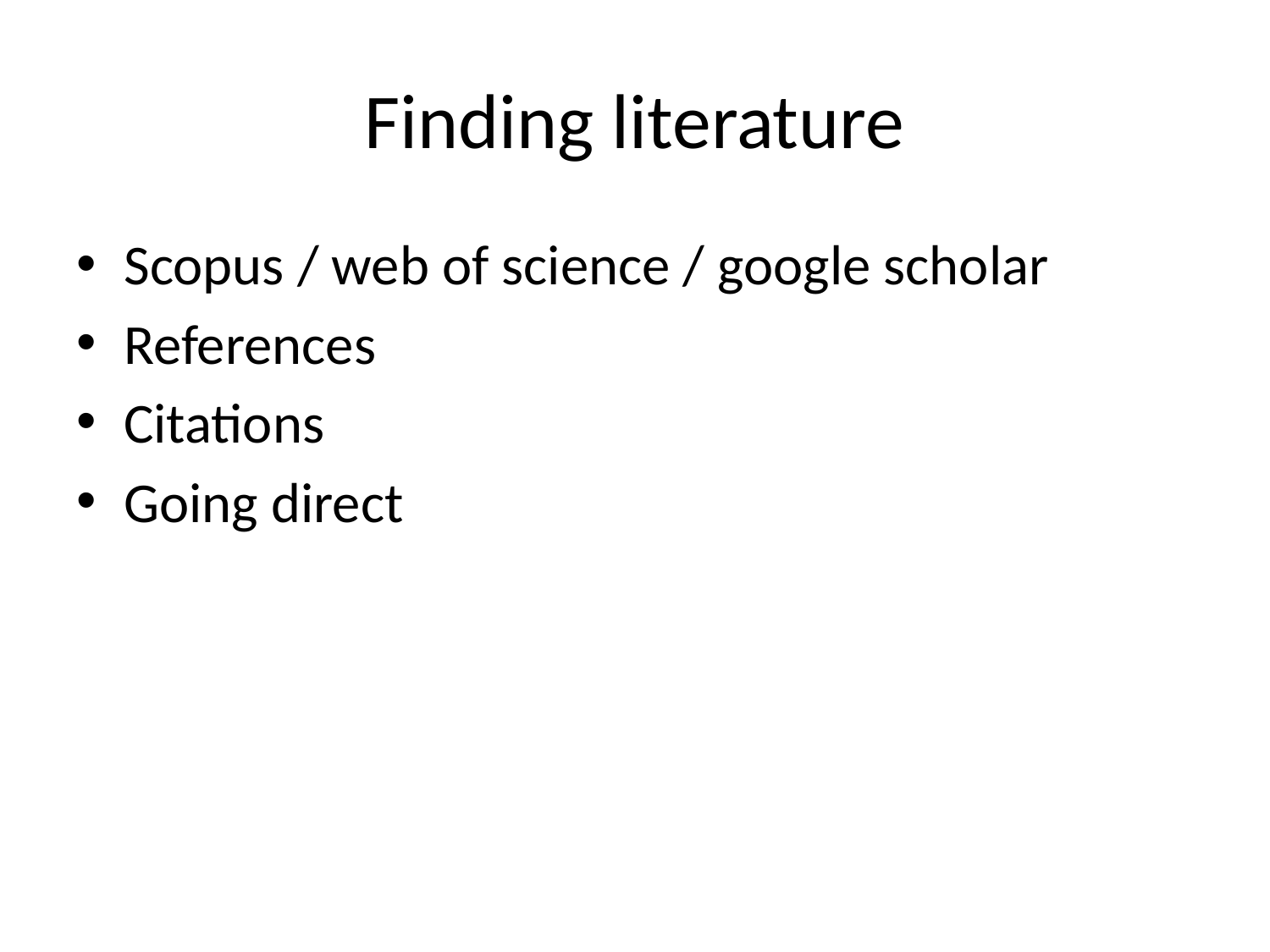

# Finding literature
Scopus / web of science / google scholar
References
Citations
Going direct